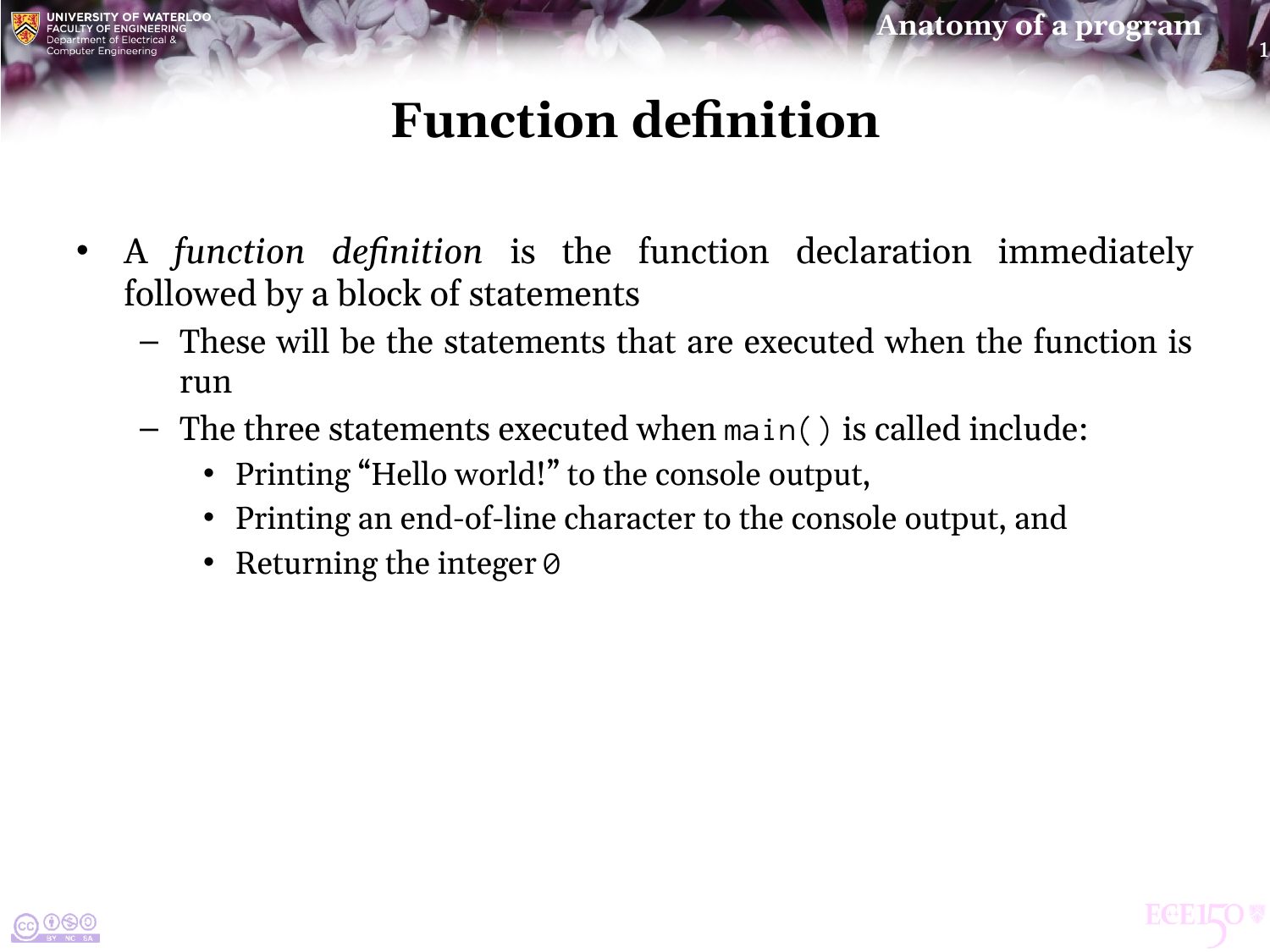

# Function definition
A function definition is the function declaration immediately followed by a block of statements
These will be the statements that are executed when the function is run
The three statements executed when main() is called include:
Printing “Hello world!” to the console output,
Printing an end-of-line character to the console output, and
Returning the integer 0